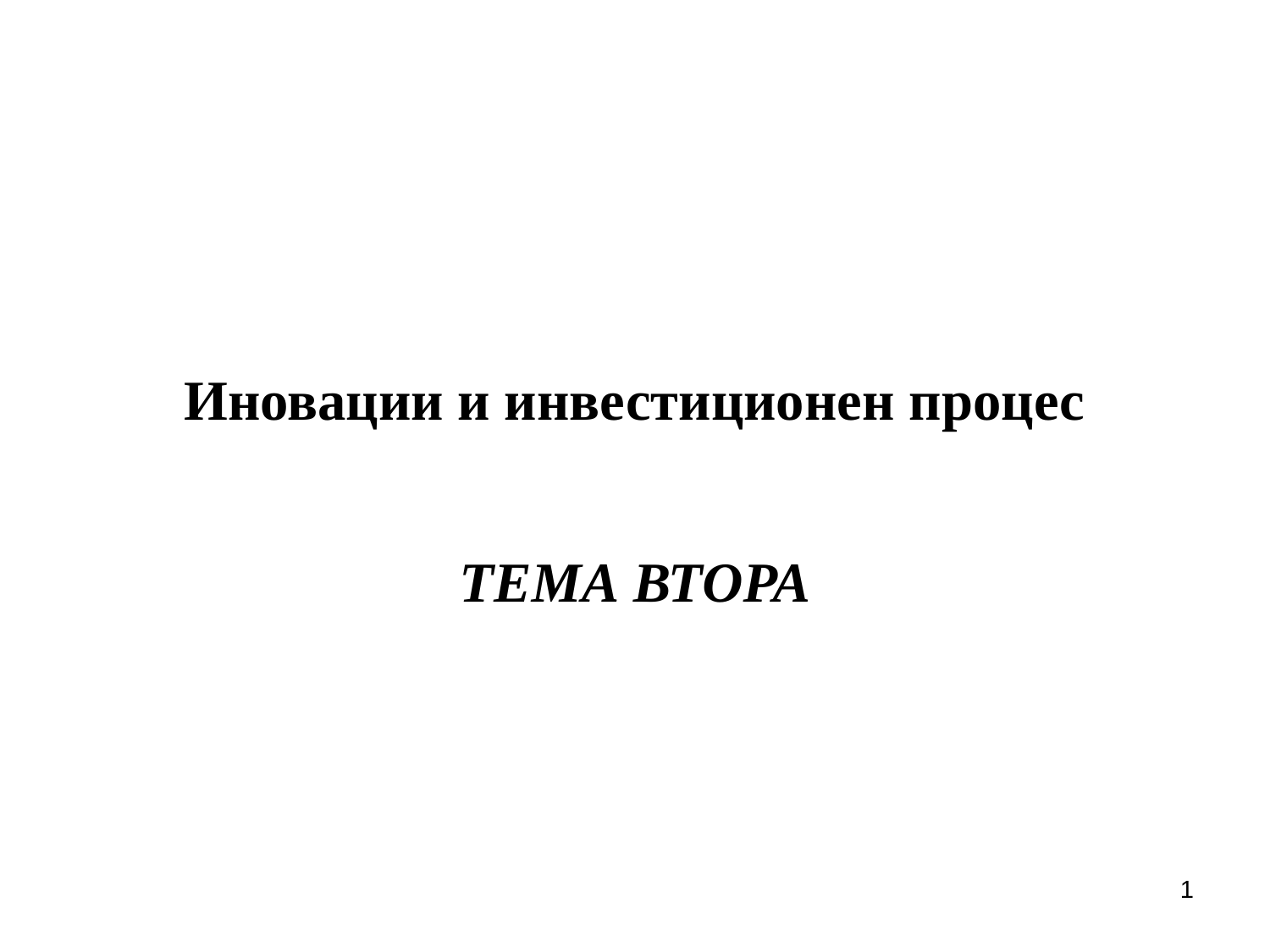

# Иновации и инвестиционен процес
ТЕМА ВТОРА
1